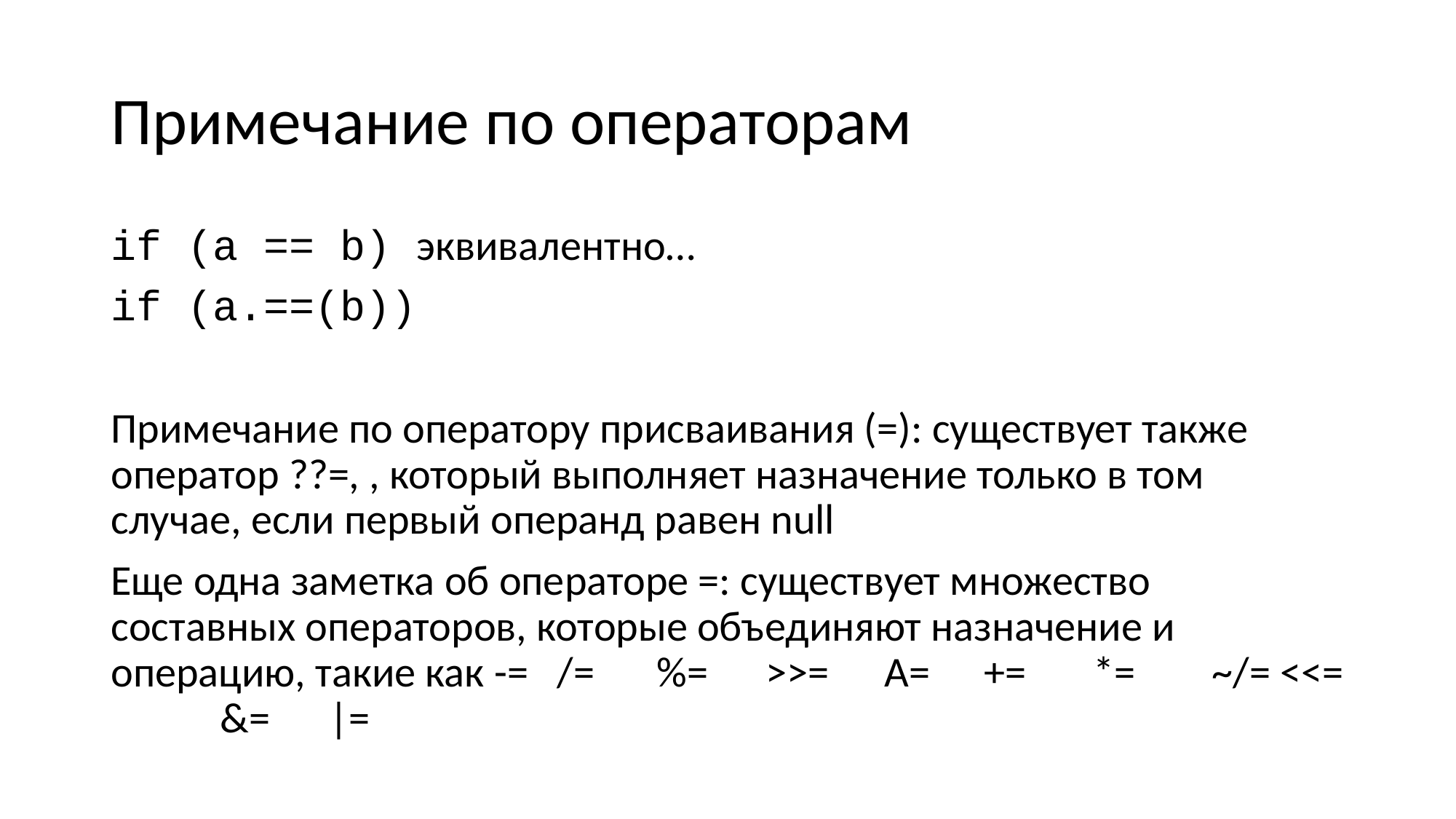

# Примечание по операторам
if (a == b) эквивалентно…
if (a.==(b))

Примечание по оператору присваивания (=): существует также оператор ??=, , который выполняет назначение только в том случае, если первый операнд равен null
Еще одна заметка об операторе =: существует множество составных операторов, которые объединяют назначение и операцию, такие как -=	 /= 	%= 	>>=	 A= 	+= 	*=	 ~/= <<= 	&= 	|=